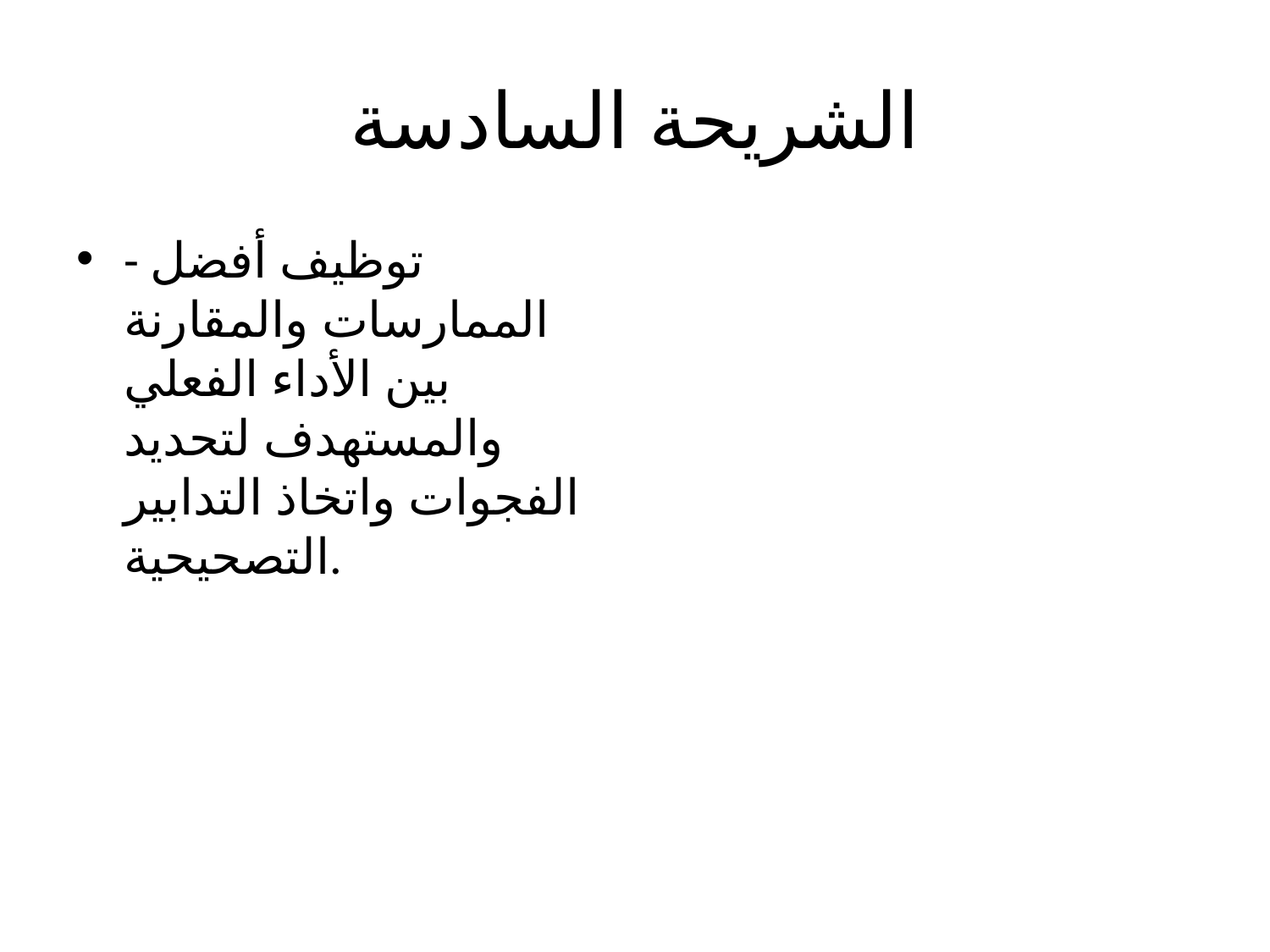

# الشريحة السادسة
- توظيف أفضل الممارسات والمقارنة بين الأداء الفعلي والمستهدف لتحديد الفجوات واتخاذ التدابير التصحيحية.